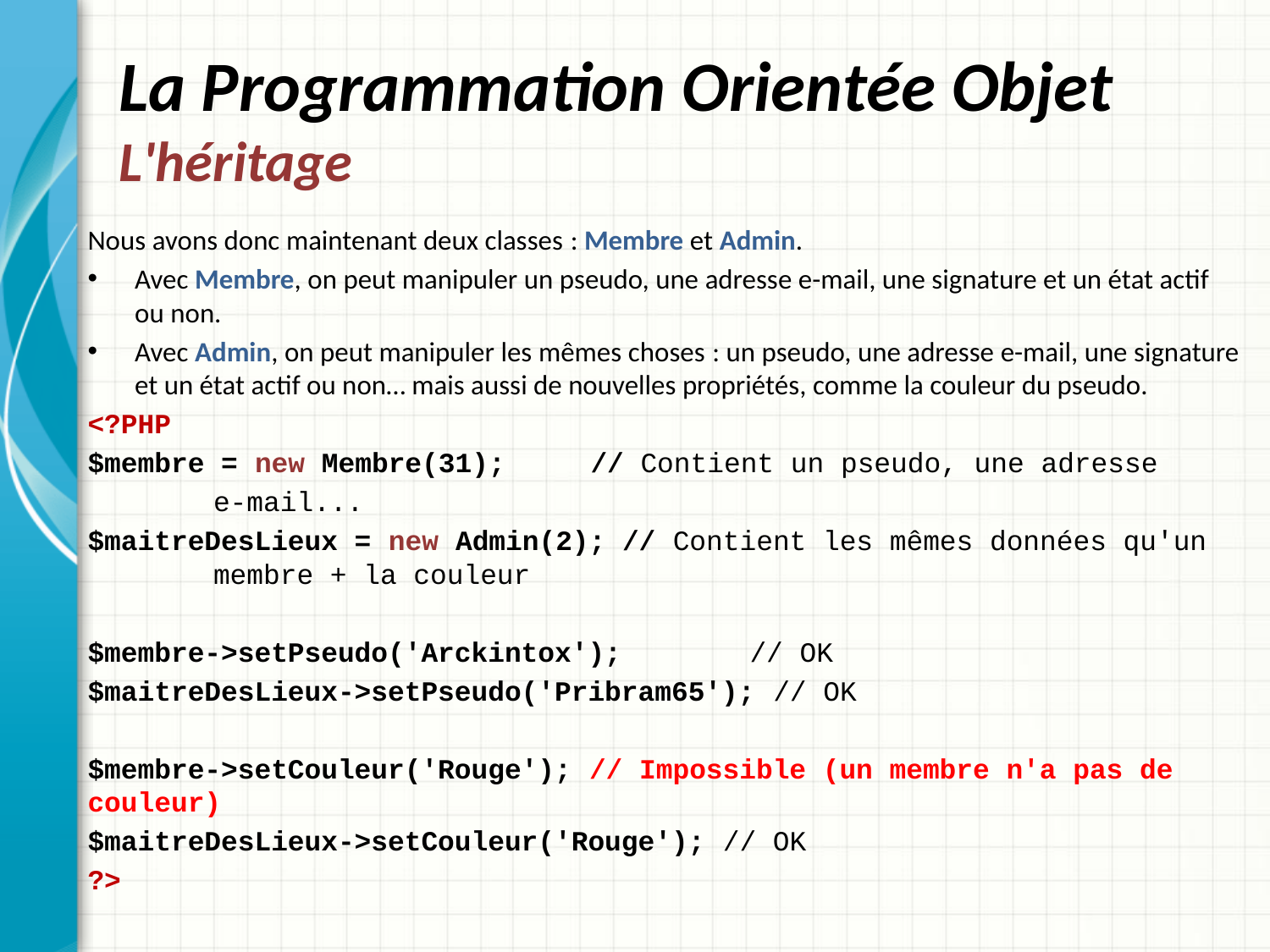

# La Programmation Orientée Objet L'héritage
Nous avons donc maintenant deux classes : Membre et Admin.
Avec Membre, on peut manipuler un pseudo, une adresse e-mail, une signature et un état actif ou non.
Avec Admin, on peut manipuler les mêmes choses : un pseudo, une adresse e-mail, une signature et un état actif ou non… mais aussi de nouvelles propriétés, comme la couleur du pseudo.
<?PHP
$membre = new Membre(31); 	// Contient un pseudo, une adresse
				e-mail...
$maitreDesLieux = new Admin(2); // Contient les mêmes données qu'un 					membre + la couleur

$membre->setPseudo('Arckintox'); 	  // OK
$maitreDesLieux->setPseudo('Pribram65'); // OK

$membre->setCouleur('Rouge'); // Impossible (un membre n'a pas de 					couleur)
$maitreDesLieux->setCouleur('Rouge'); // OK
?>